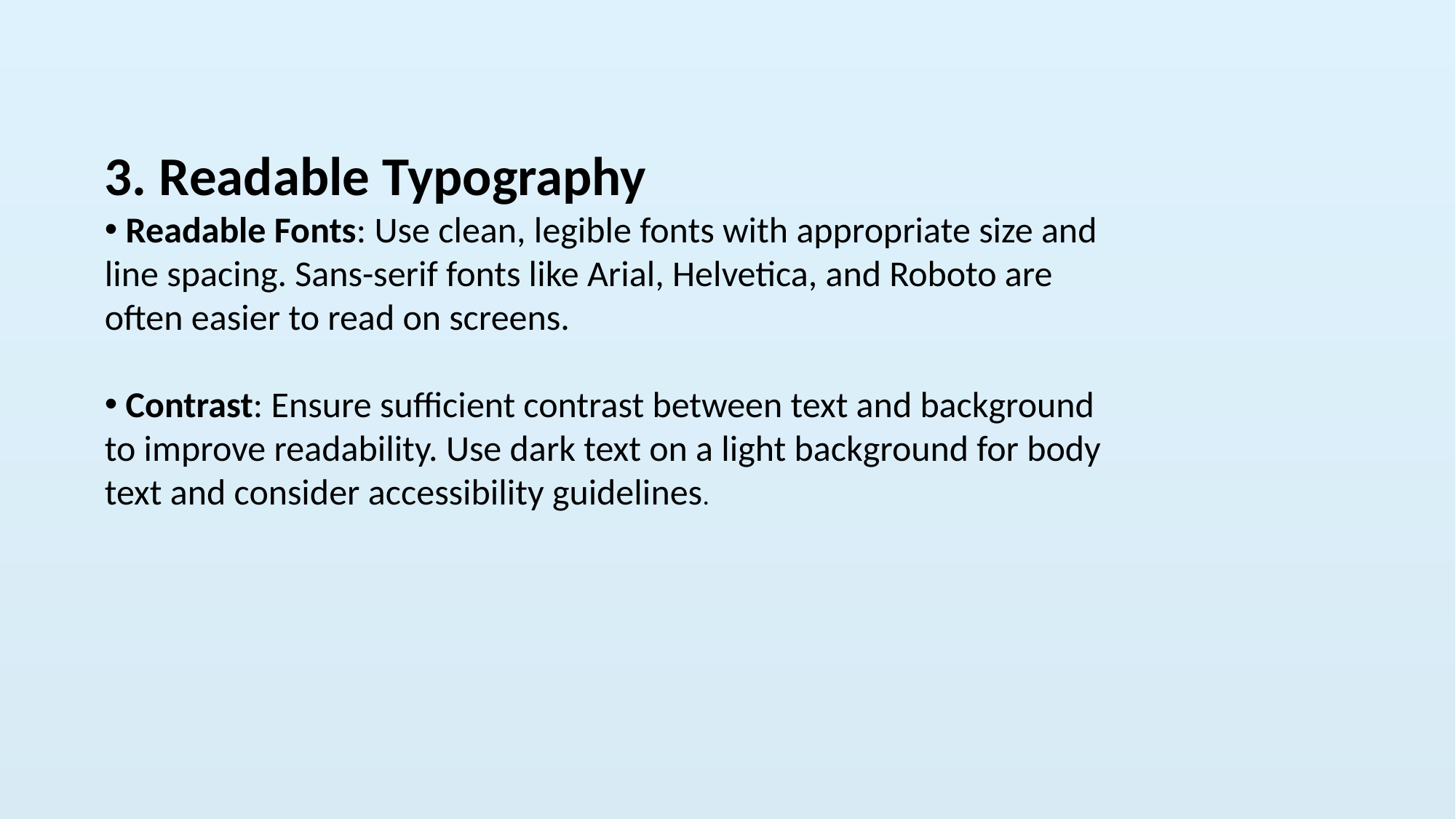

3. Readable Typography
 Readable Fonts: Use clean, legible fonts with appropriate size and line spacing. Sans-serif fonts like Arial, Helvetica, and Roboto are often easier to read on screens.

 Contrast: Ensure sufficient contrast between text and background to improve readability. Use dark text on a light background for body text and consider accessibility guidelines.